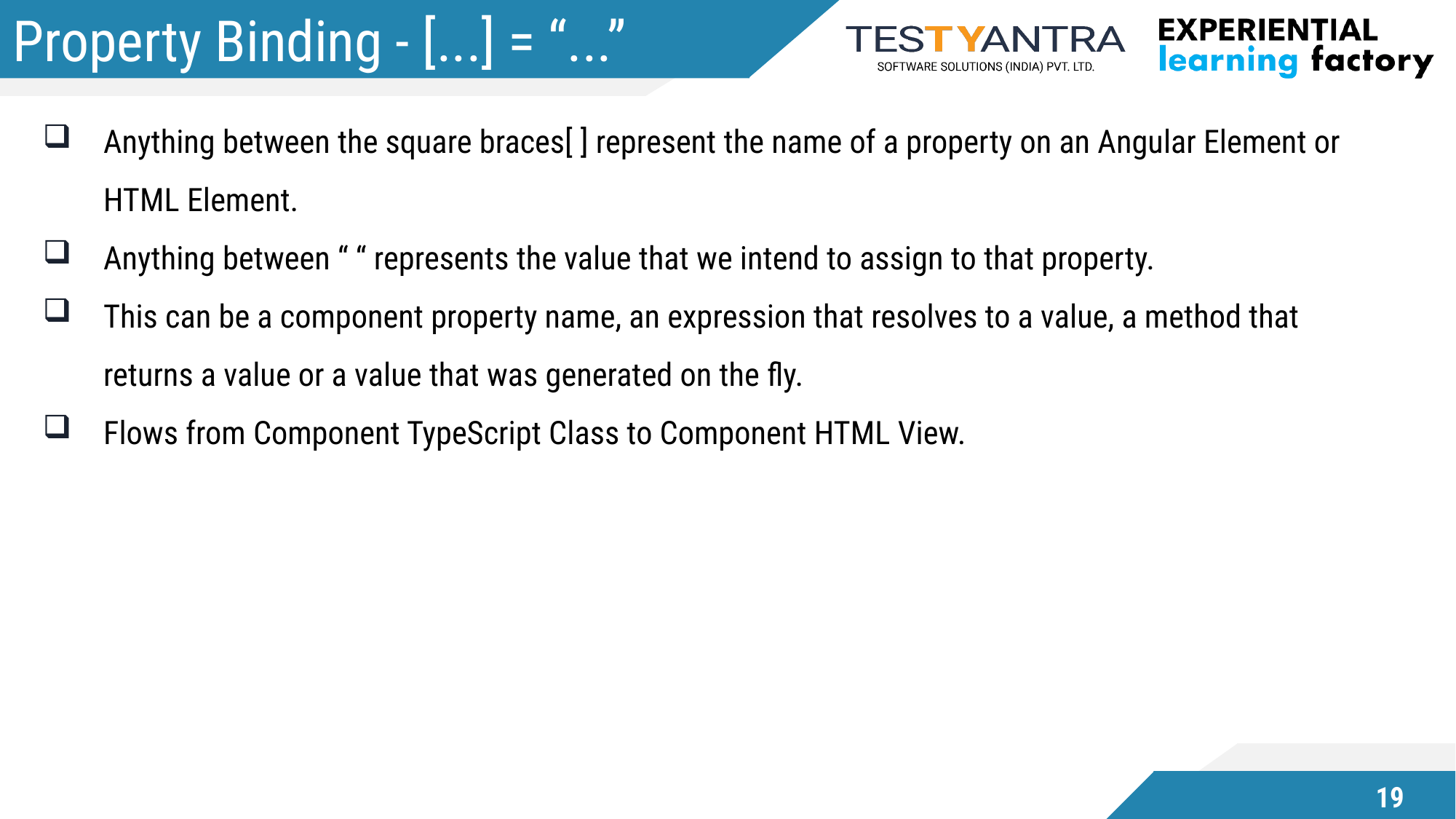

# Property Binding - [...] = “...”
Anything between the square braces[ ] represent the name of a property on an Angular Element or HTML Element.
Anything between “ “ represents the value that we intend to assign to that property.
This can be a component property name, an expression that resolves to a value, a method that returns a value or a value that was generated on the ﬂy.
Flows from Component TypeScript Class to Component HTML View.
19